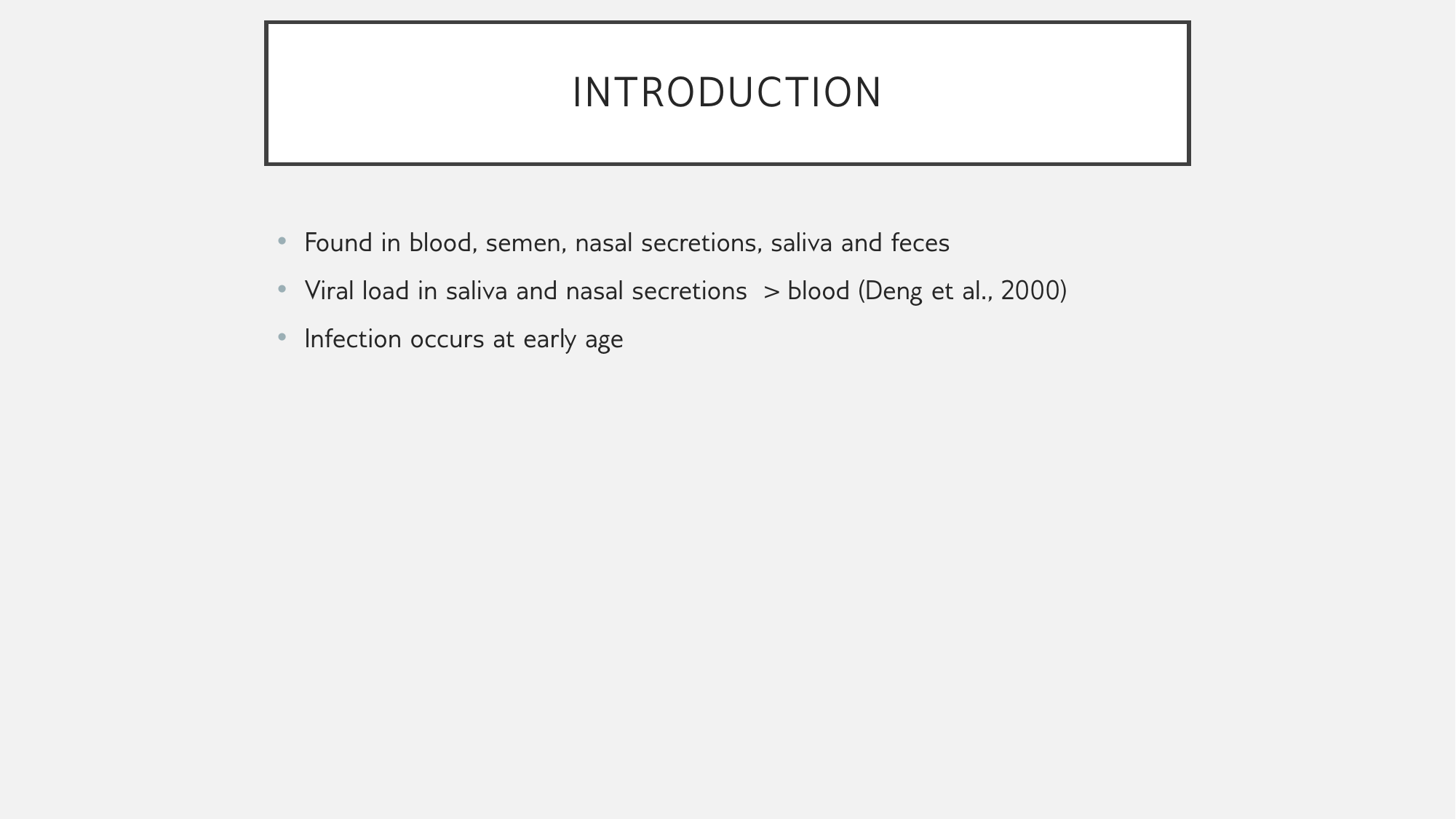

# Introduction
Found in blood, semen, nasal secretions, saliva and feces
Viral load in saliva and nasal secretions  > blood (Deng et al., 2000)
Infection occurs at early age